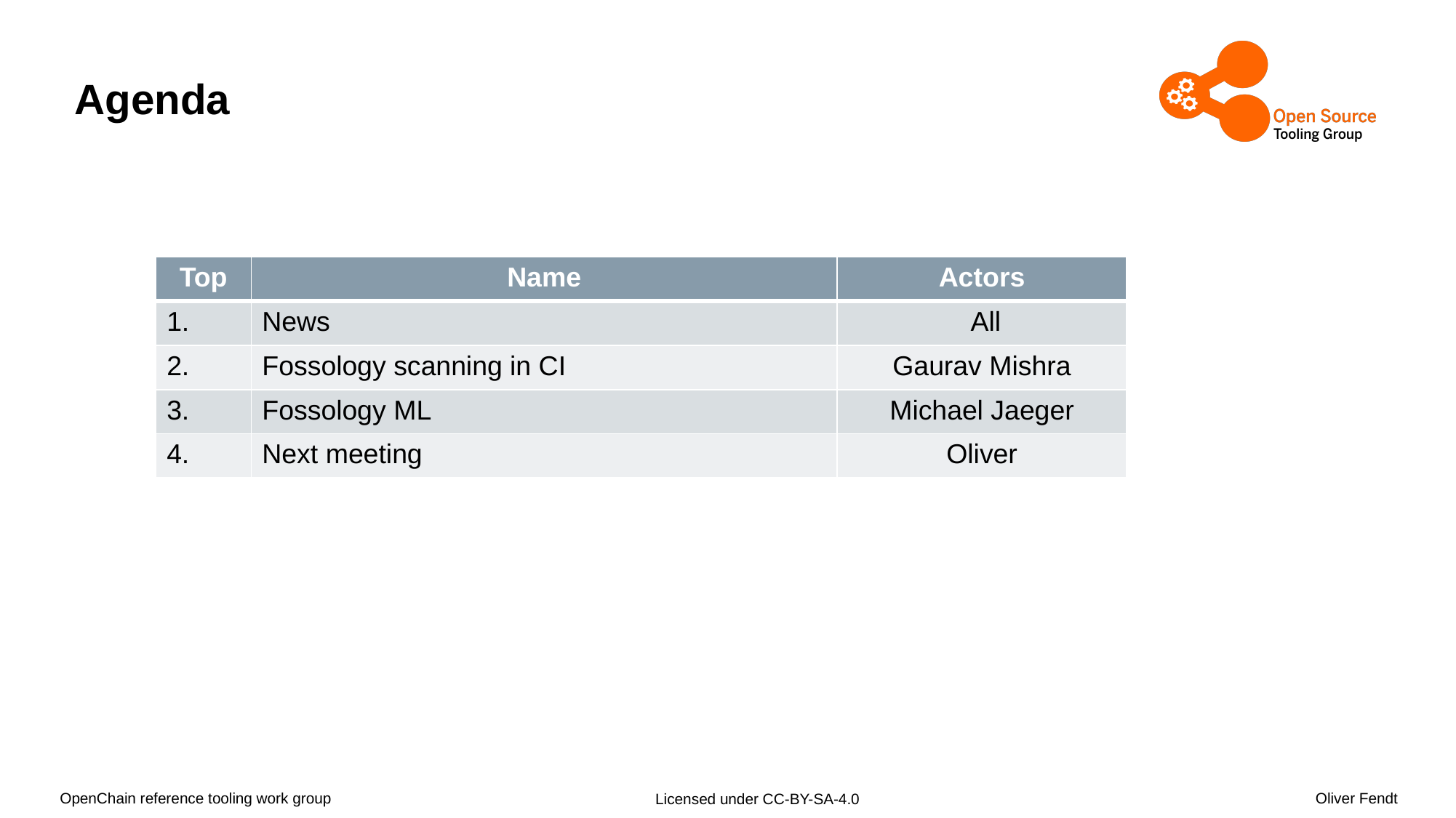

# Agenda
| Top | Name | Actors |
| --- | --- | --- |
| 1. | News | All |
| 2. | Fossology scanning in CI | Gaurav Mishra |
| 3. | Fossology ML | Michael Jaeger |
| 4. | Next meeting | Oliver |